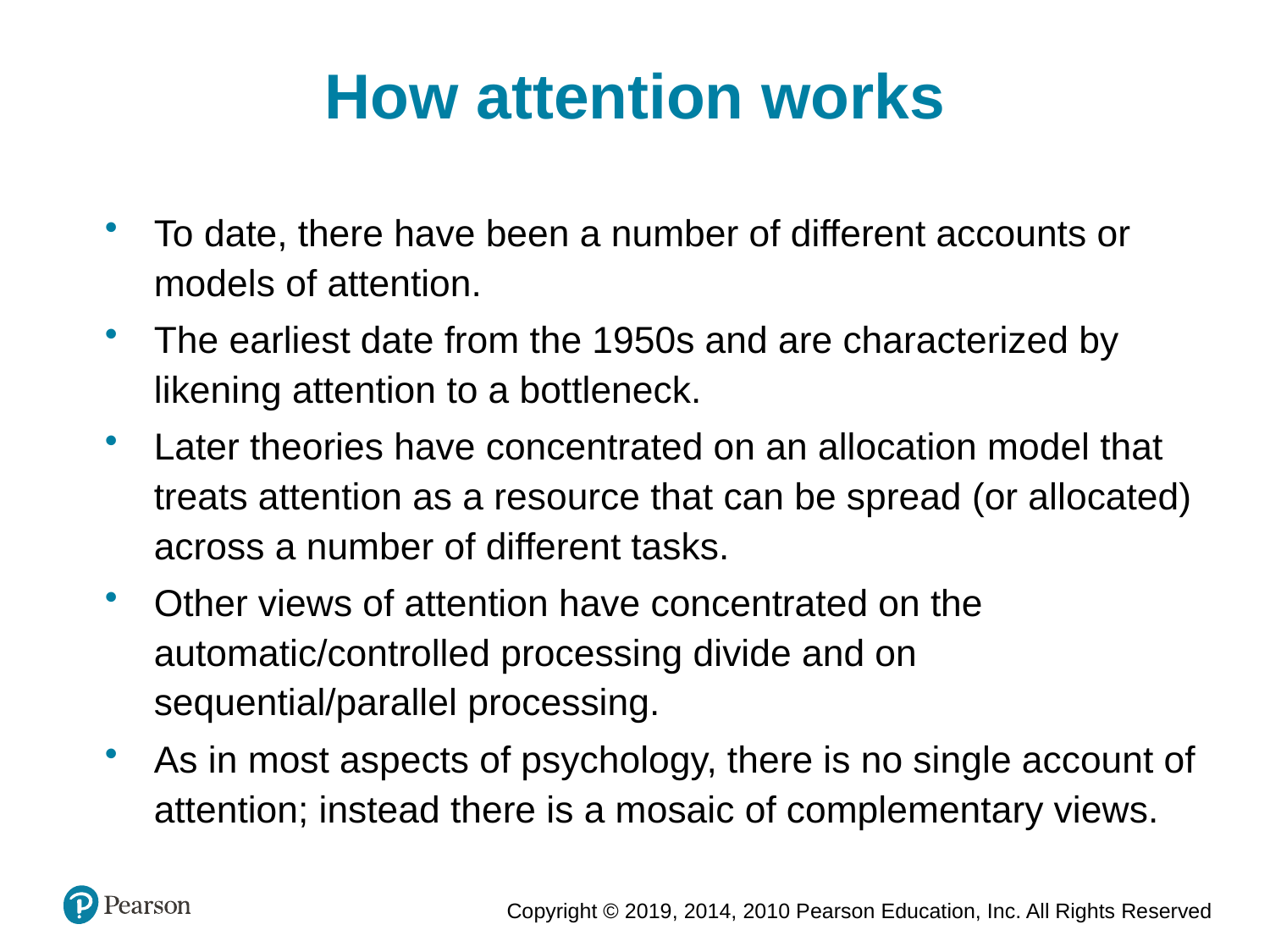

How attention works
To date, there have been a number of different accounts or models of attention.
The earliest date from the 1950s and are characterized by likening attention to a bottleneck.
Later theories have concentrated on an allocation model that treats attention as a resource that can be spread (or allocated) across a number of different tasks.
Other views of attention have concentrated on the automatic/controlled processing divide and on sequential/parallel processing.
As in most aspects of psychology, there is no single account of attention; instead there is a mosaic of complementary views.